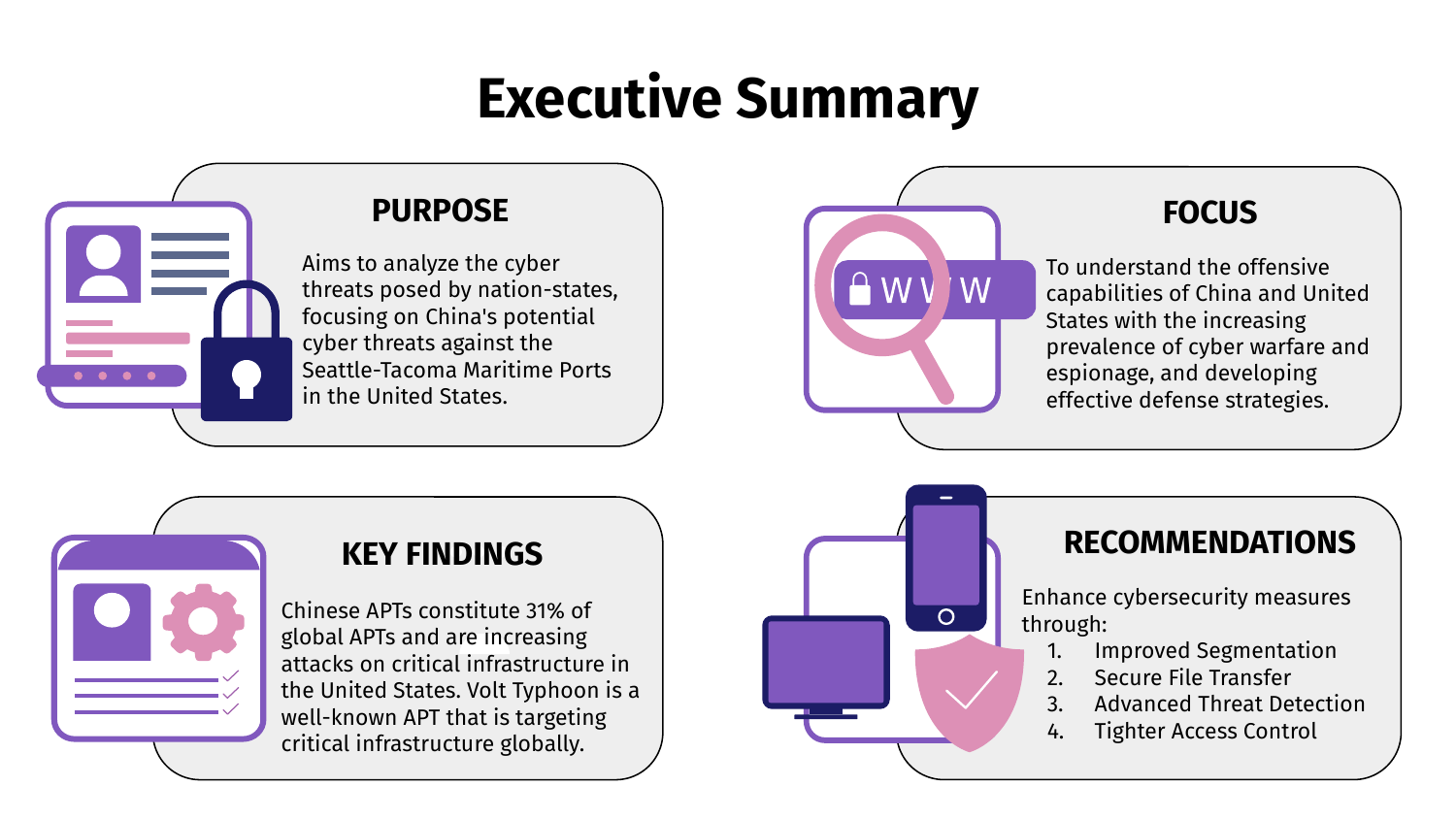

# Executive Summary

PURPOSE
Aims to analyze the cyber threats posed by nation-states, focusing on China's potential cyber threats against the Seattle-Tacoma Maritime Ports in the United States.

FOCUS
To understand the offensive capabilities of China and United States with the increasing prevalence of cyber warfare and espionage, and developing effective defense strategies.

KEY FINDINGS
Chinese APTs constitute 31% of global APTs and are increasing attacks on critical infrastructure in the United States. Volt Typhoon is a well-known APT that is targeting critical infrastructure globally.

RECOMMENDATIONS
Enhance cybersecurity measures through:
Improved Segmentation
Secure File Transfer
Advanced Threat Detection
Tighter Access Control